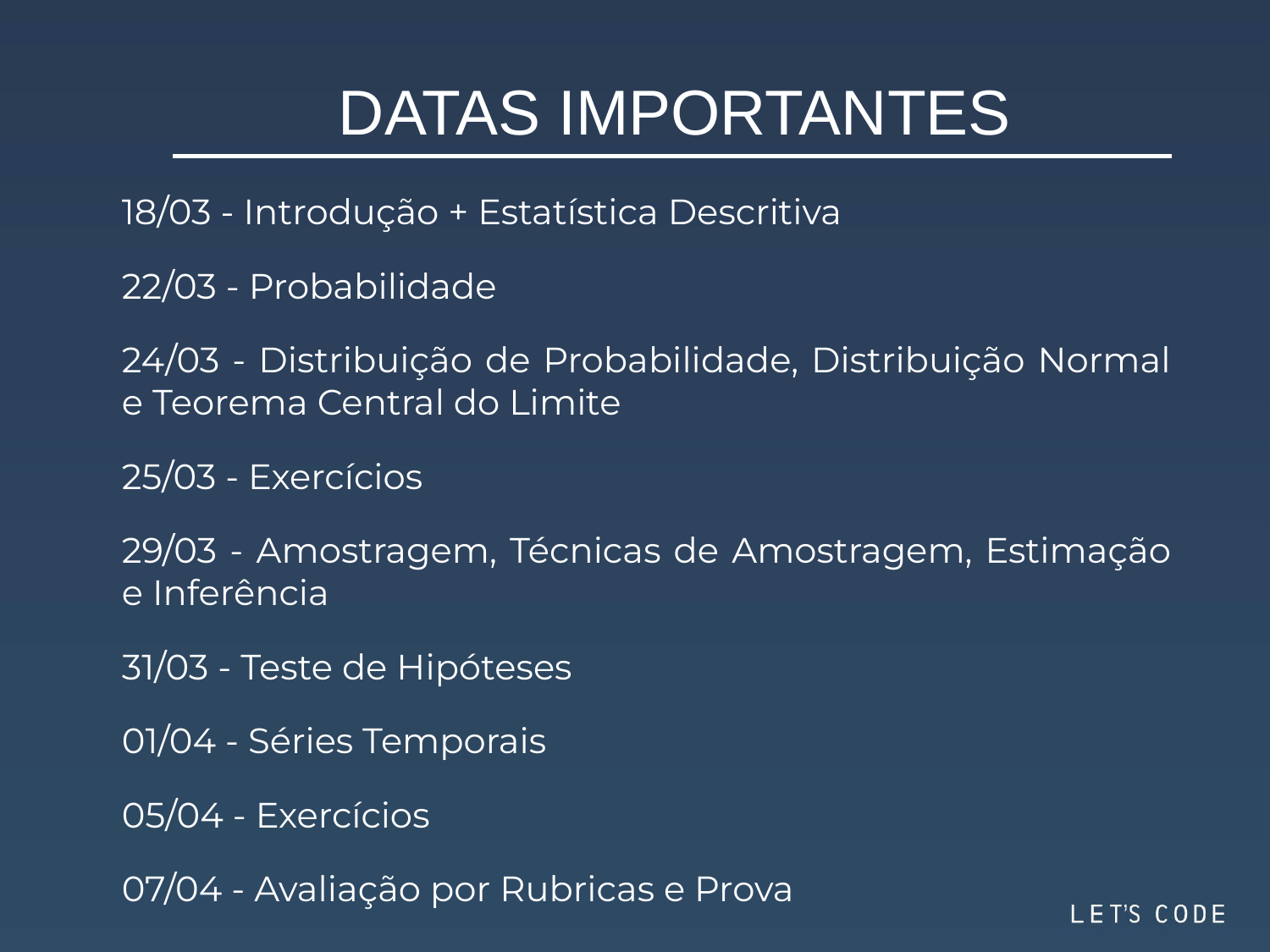

DATAS IMPORTANTES
18/03 - Introdução + Estatística Descritiva

22/03 - Probabilidade

24/03 - Distribuição de Probabilidade, Distribuição Normal e Teorema Central do Limite

25/03 - Exercícios

29/03 - Amostragem, Técnicas de Amostragem, Estimação e Inferência

31/03 - Teste de Hipóteses

01/04 - Séries Temporais

05/04 - Exercícios

07/04 - Avaliação por Rubricas e Prova